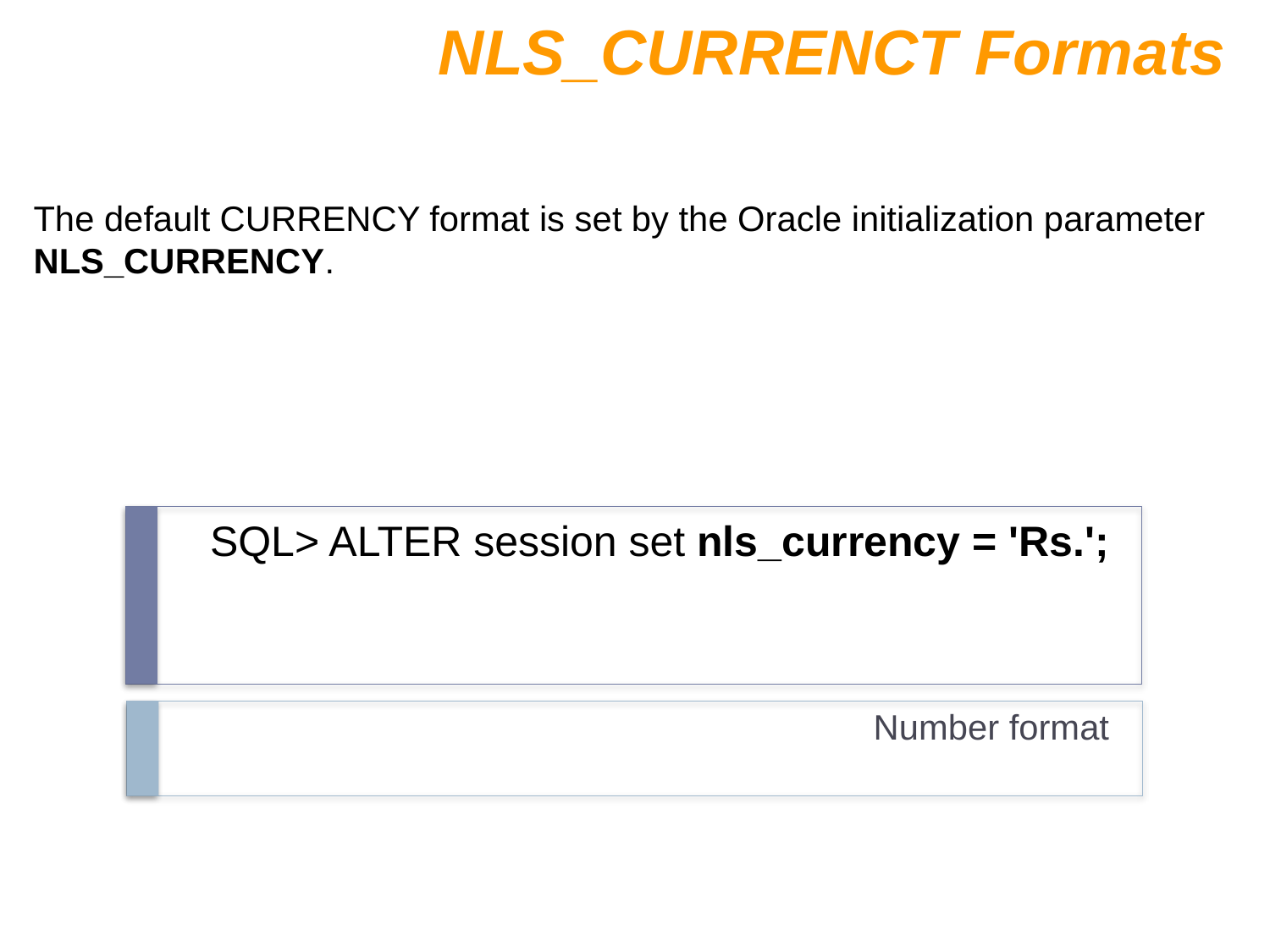

NLS_CURRENCT Formats
The default CURRENCY format is set by the Oracle initialization parameter NLS_CURRENCY.

# SQL> ALTER session set nls_currency = 'Rs.';
Number format